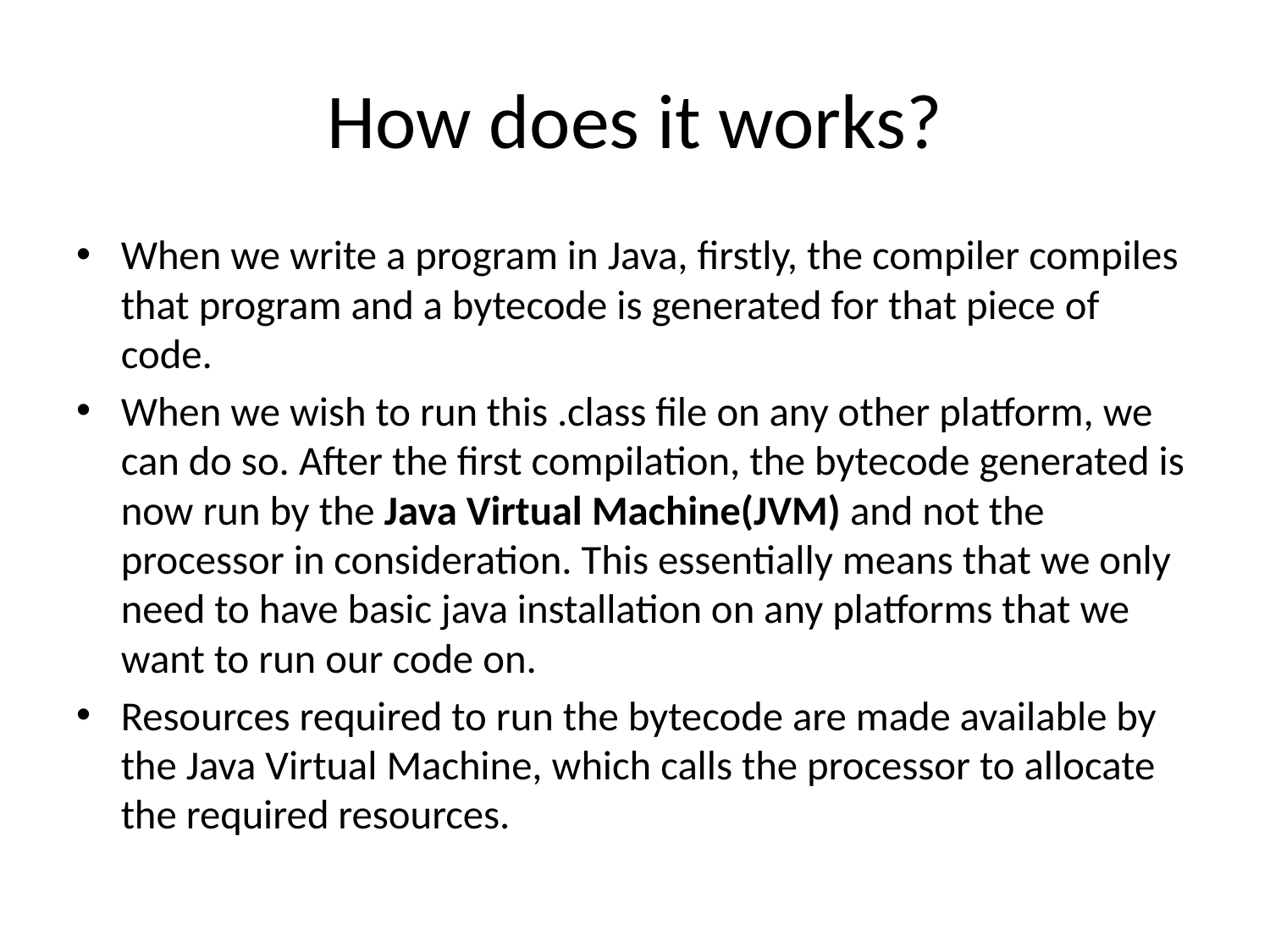

# How does it works?
When we write a program in Java, firstly, the compiler compiles that program and a bytecode is generated for that piece of code.
When we wish to run this .class file on any other platform, we can do so. After the first compilation, the bytecode generated is now run by the Java Virtual Machine(JVM) and not the processor in consideration. This essentially means that we only need to have basic java installation on any platforms that we want to run our code on.
Resources required to run the bytecode are made available by the Java Virtual Machine, which calls the processor to allocate the required resources.